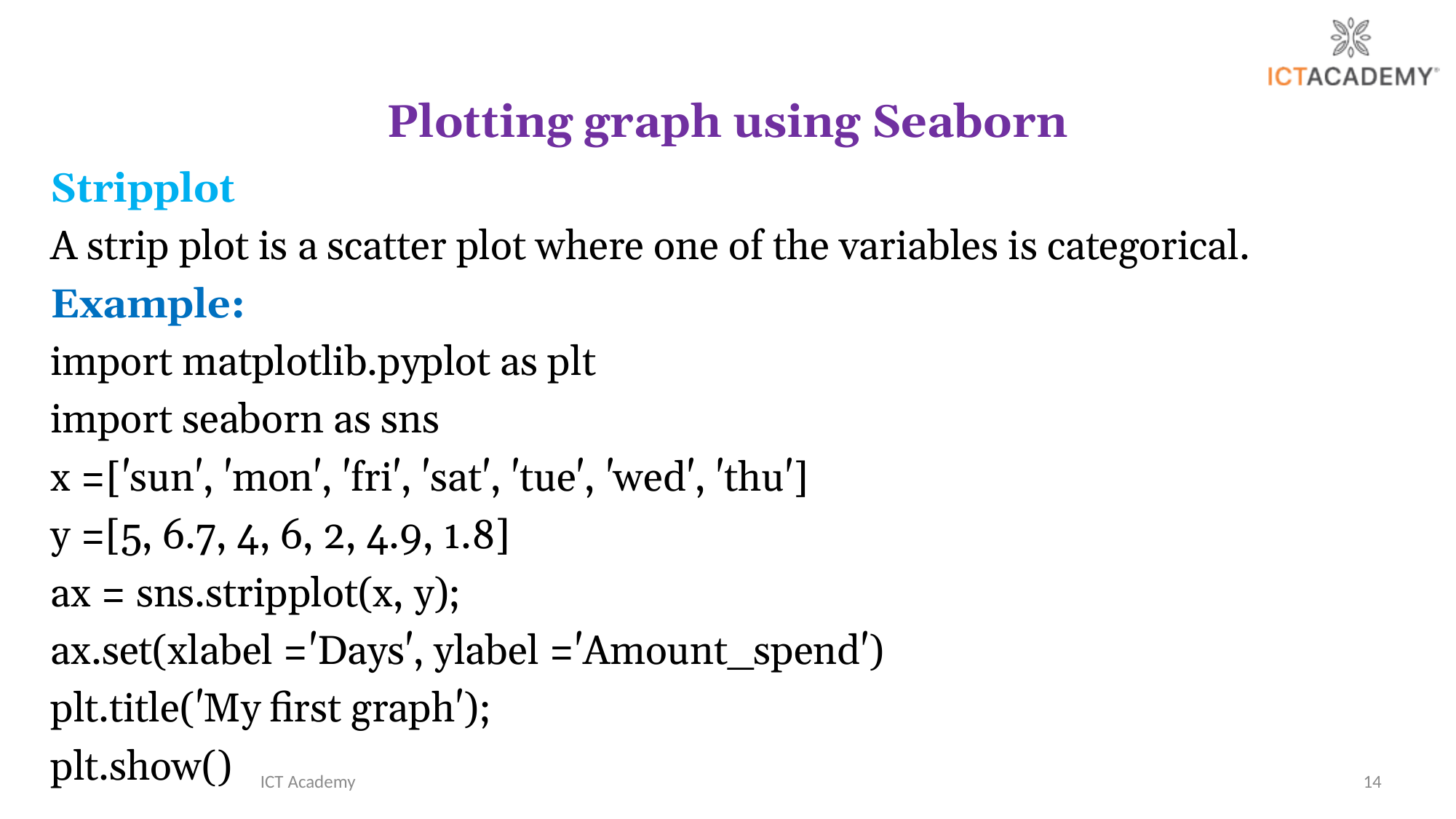

# Plotting graph using Seaborn
Stripplot
A strip plot is a scatter plot where one of the variables is categorical.
Example:
import matplotlib.pyplot as plt
import seaborn as sns
x =['sun', 'mon', 'fri', 'sat', 'tue', 'wed', 'thu']
y =[5, 6.7, 4, 6, 2, 4.9, 1.8]
ax = sns.stripplot(x, y);
ax.set(xlabel ='Days', ylabel ='Amount_spend')
plt.title('My first graph');
plt.show()
ICT Academy
14